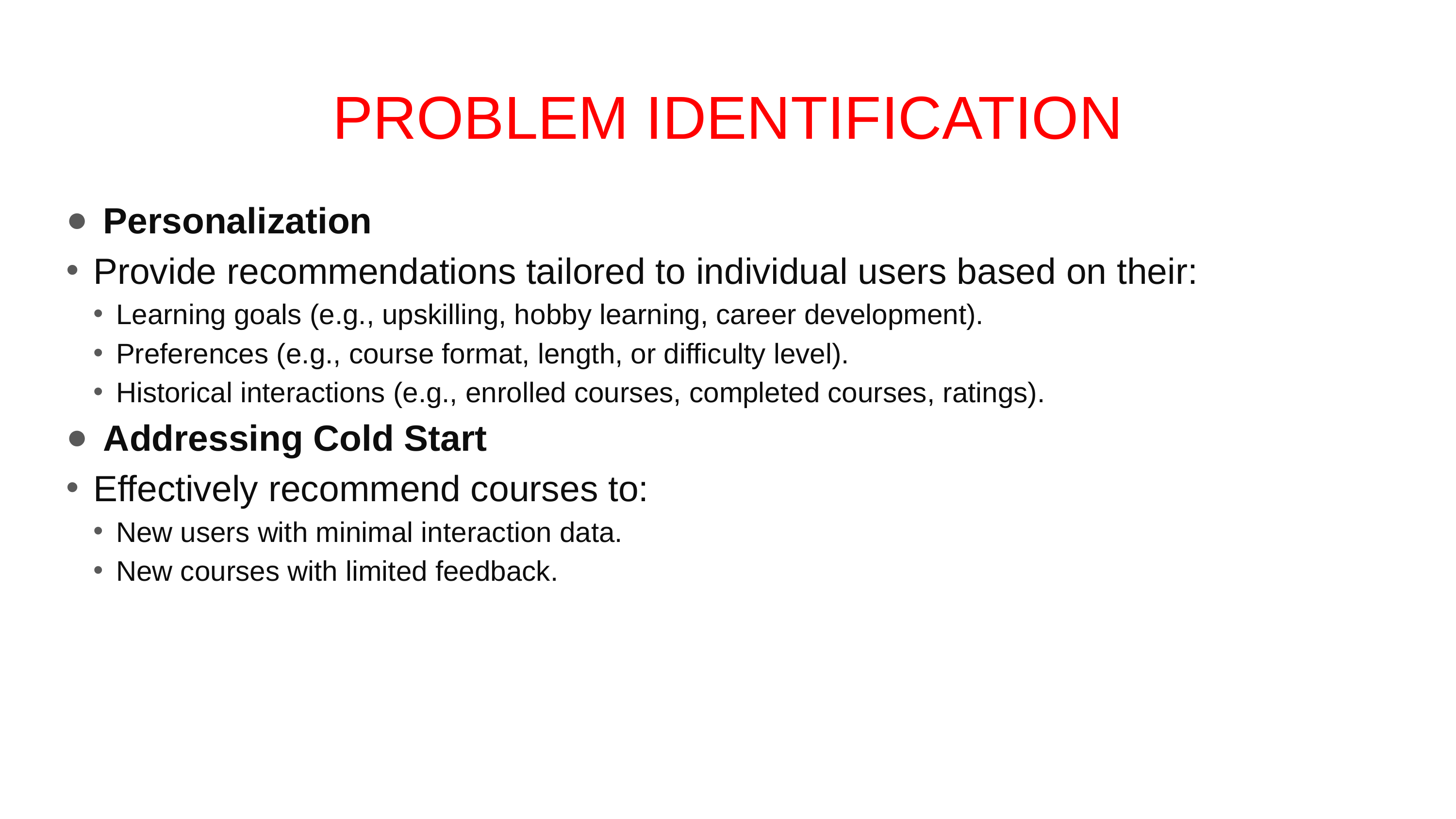

# PROBLEM IDENTIFICATION
 Personalization
Provide recommendations tailored to individual users based on their:
Learning goals (e.g., upskilling, hobby learning, career development).
Preferences (e.g., course format, length, or difficulty level).
Historical interactions (e.g., enrolled courses, completed courses, ratings).
 Addressing Cold Start
Effectively recommend courses to:
New users with minimal interaction data.
New courses with limited feedback.